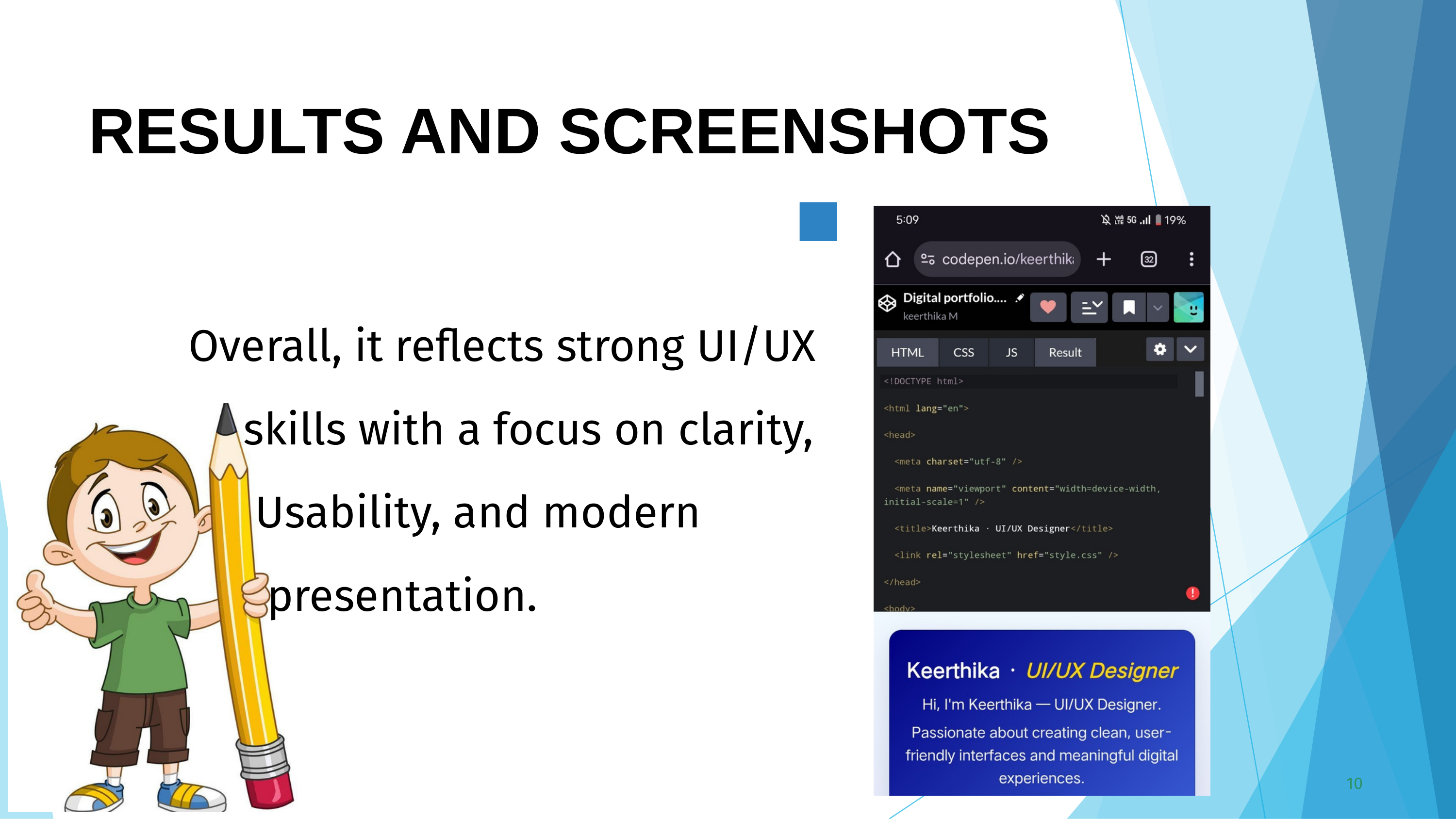

RESULTS AND SCREENSHOTS

        Overall, it reflects strong UI/UX
             skills with a focus on clarity,
              Usability, and modern
               presentation.

10
3/21/2024  Annual Review